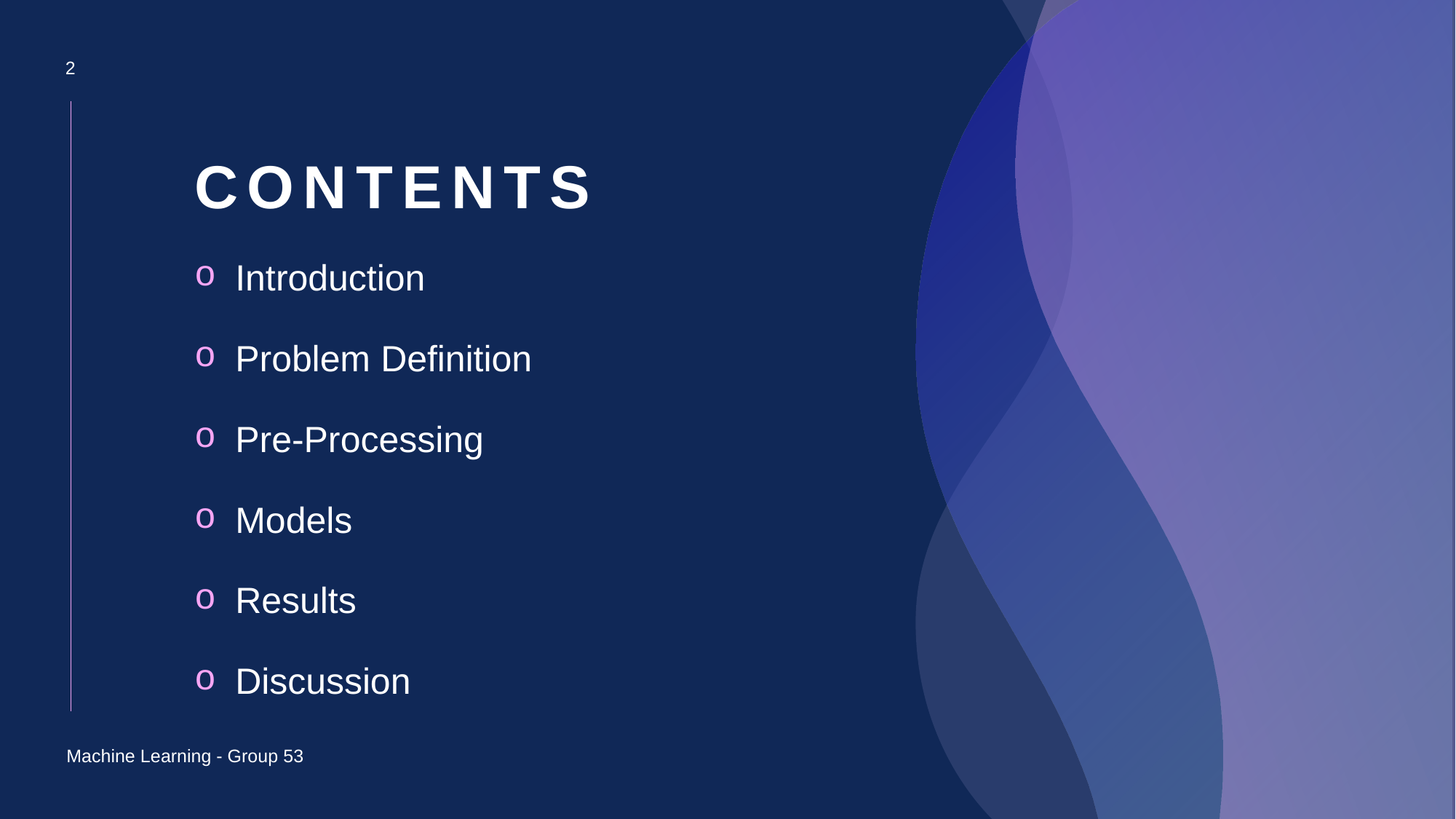

2
# CONTENTS
Introduction
Problem Definition
Pre-Processing
Models
Results
Discussion
Machine Learning - Group 53